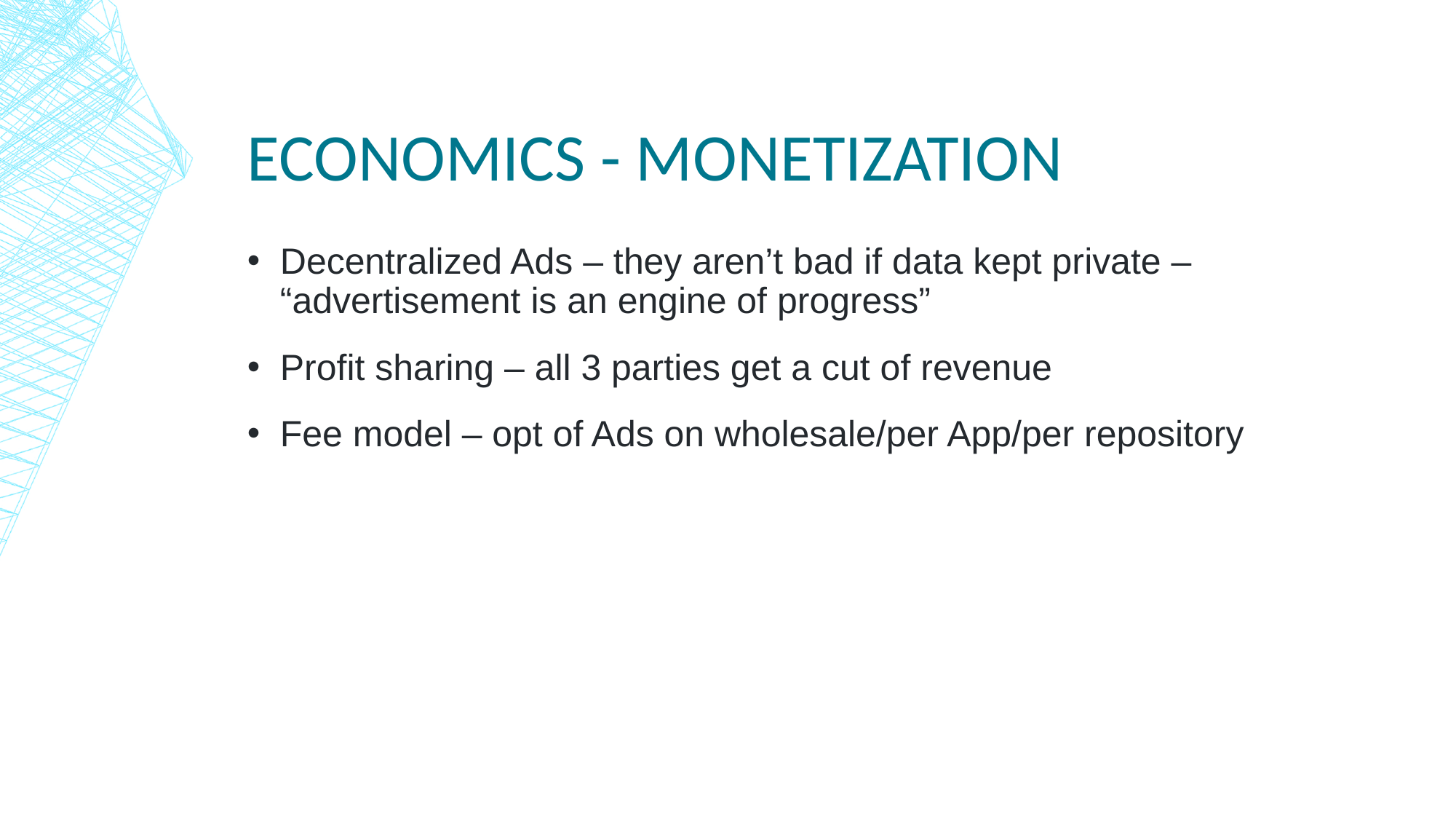

# Economics - Monetization
Decentralized Ads – they aren’t bad if data kept private – “advertisement is an engine of progress”
Profit sharing – all 3 parties get a cut of revenue
Fee model – opt of Ads on wholesale/per App/per repository